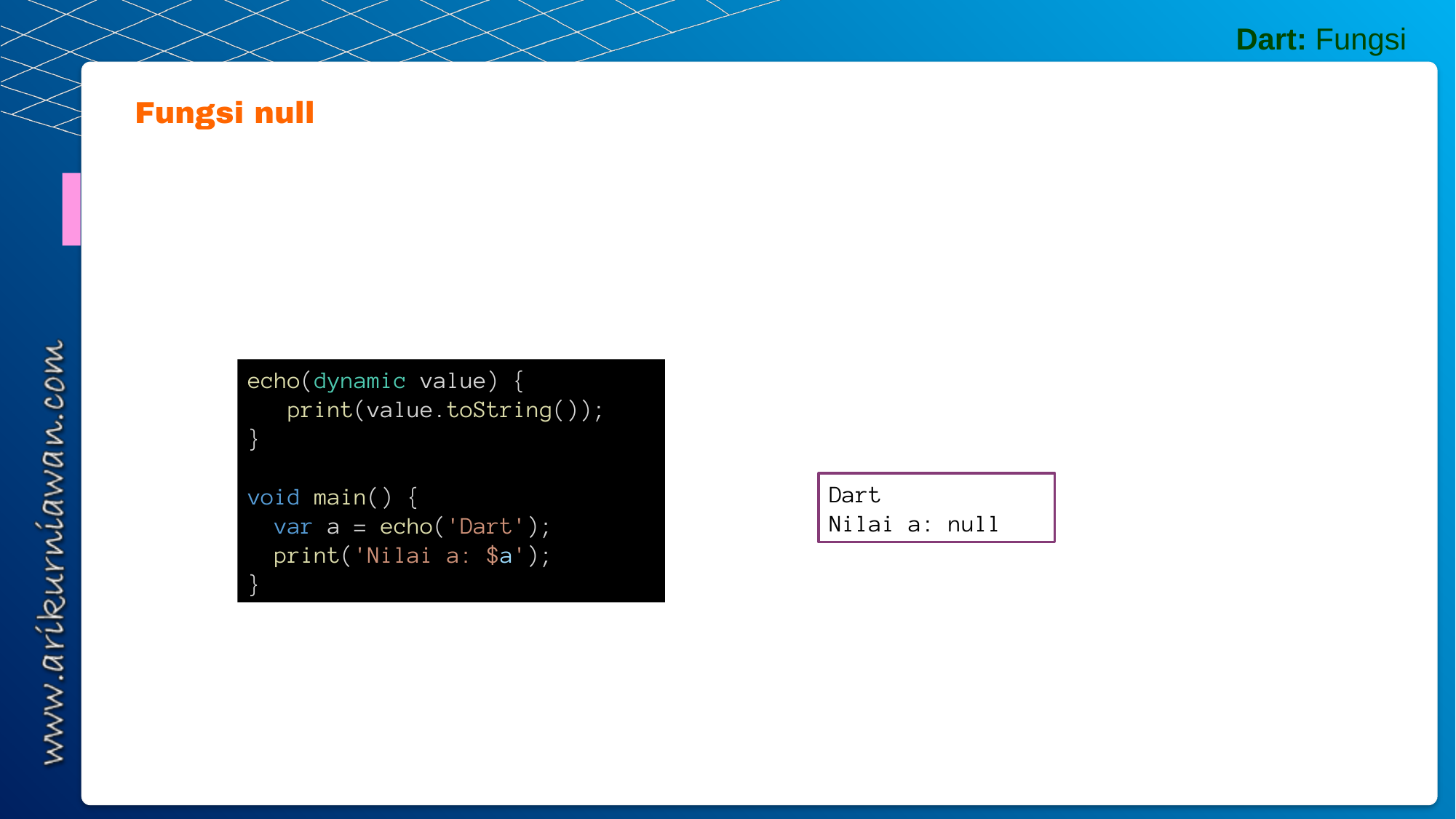

Dart: Fungsi
Fungsi null
echo(dynamic value) {
   print(value.toString());
}
void main() {
  var a = echo('Dart');
  print('Nilai a: $a');
}
Dart
Nilai a: null